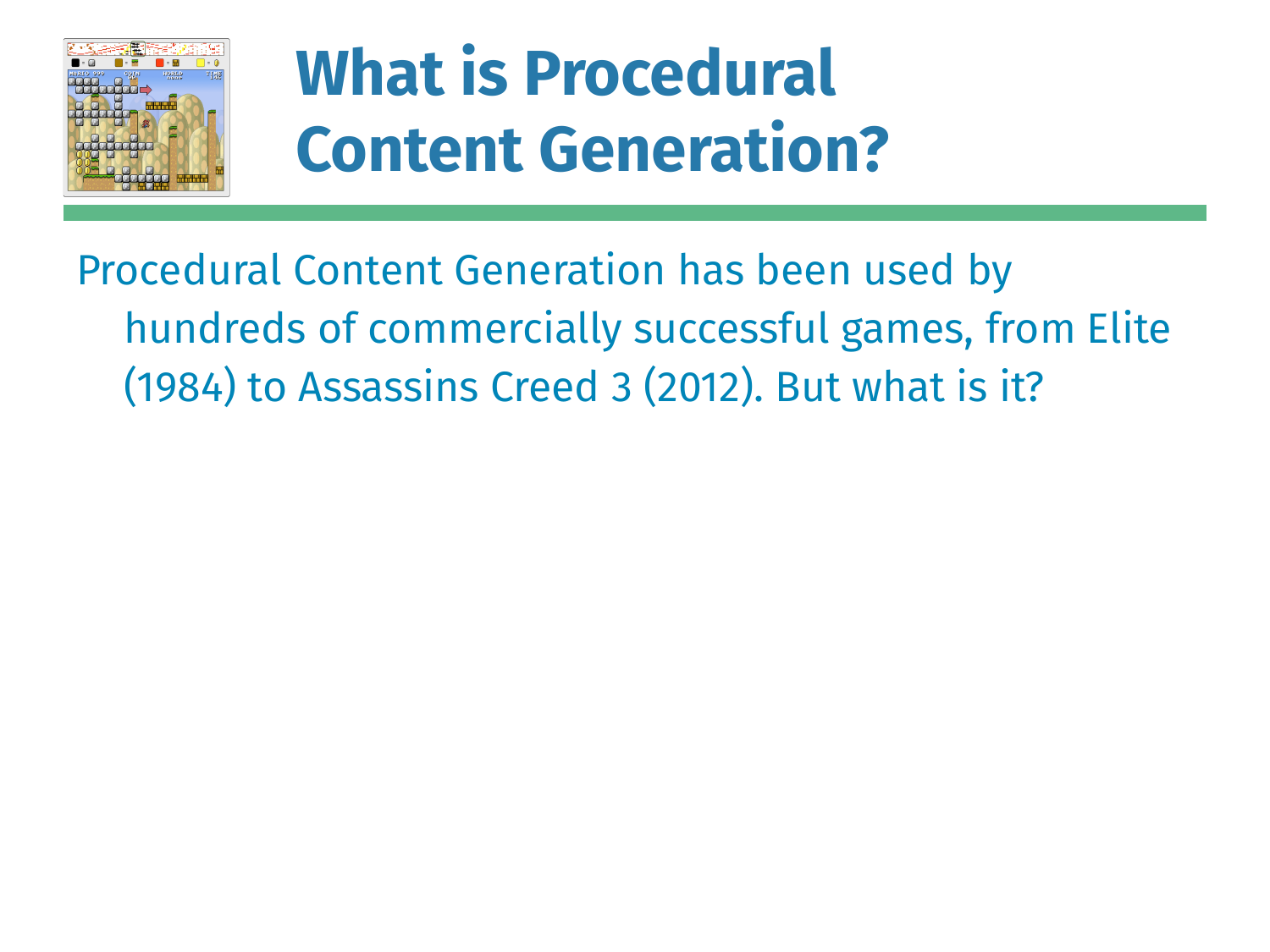

# What is Procedural
Content Generation?
Procedural Content Generation has been used by hundreds of commercially successful games, from Elite (1984) to Assassins Creed 3 (2012). But what is it?